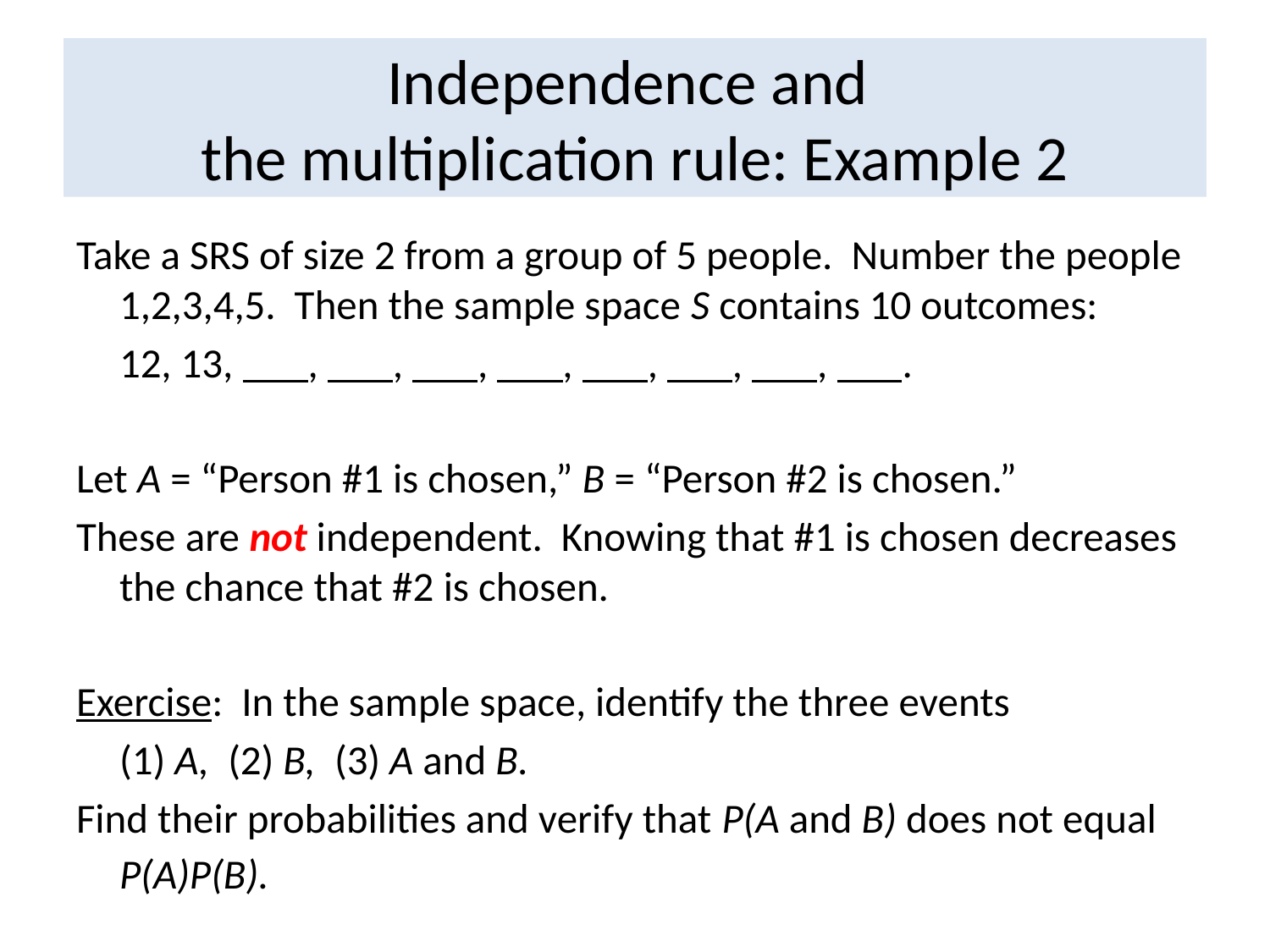

# Independence and the multiplication rule: Example 2
Take a SRS of size 2 from a group of 5 people.  Number the people 1,2,3,4,5.  Then the sample space S contains 10 outcomes:
			12, 13,        ,        ,        ,        ,        ,        ,        ,        .

Let A = “Person #1 is chosen,” B = “Person #2 is chosen.”
These are not independent.  Knowing that #1 is chosen decreases the chance that #2 is chosen.

Exercise:  In the sample space, identify the three events
	(1) A,  (2) B,  (3) A and B.
Find their probabilities and verify that P(A and B) does not equal P(A)P(B).